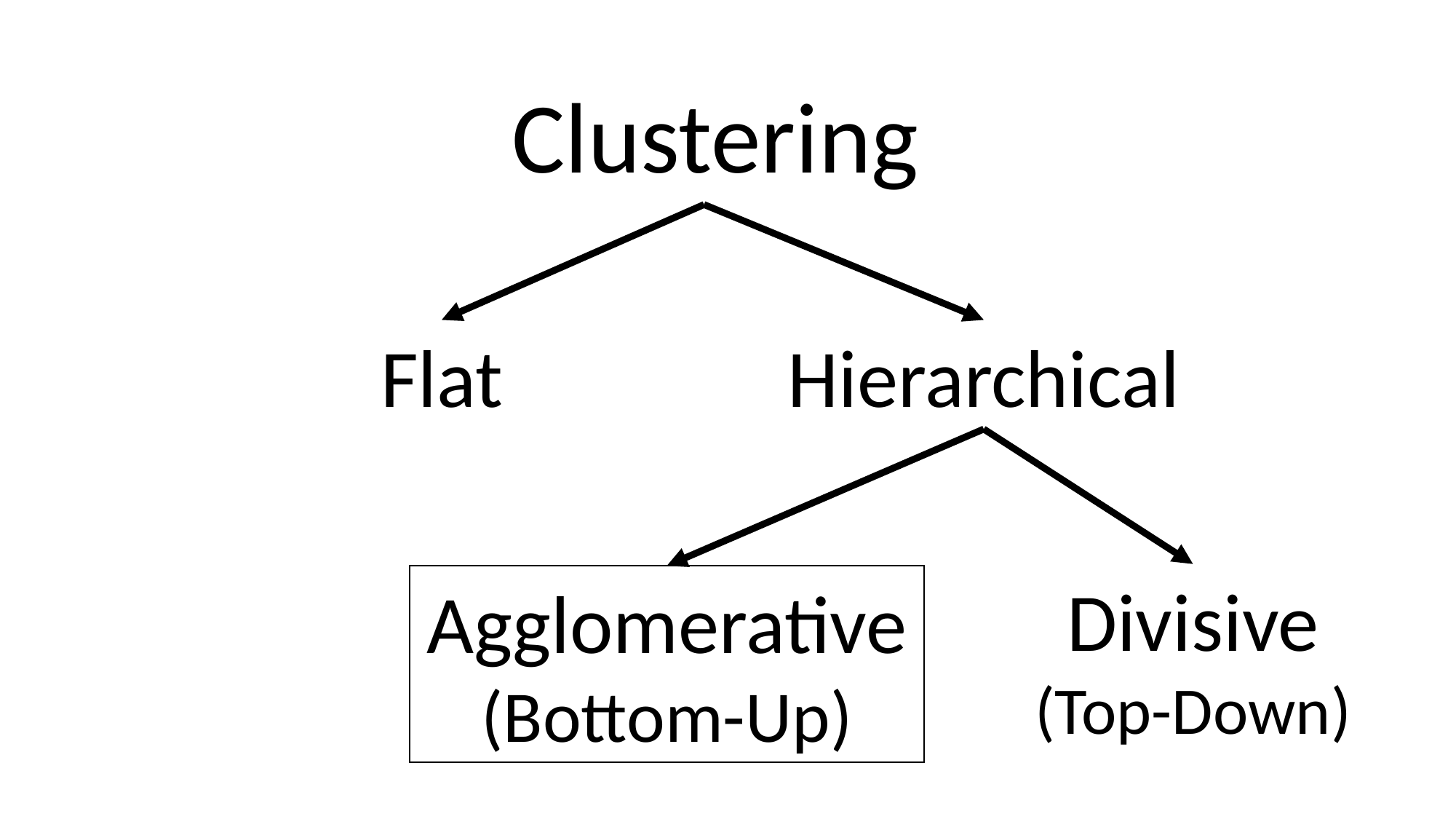

# Clustering
Flat
Hierarchical
Divisive
(Top-Down)
Agglomerative
(Bottom-Up)